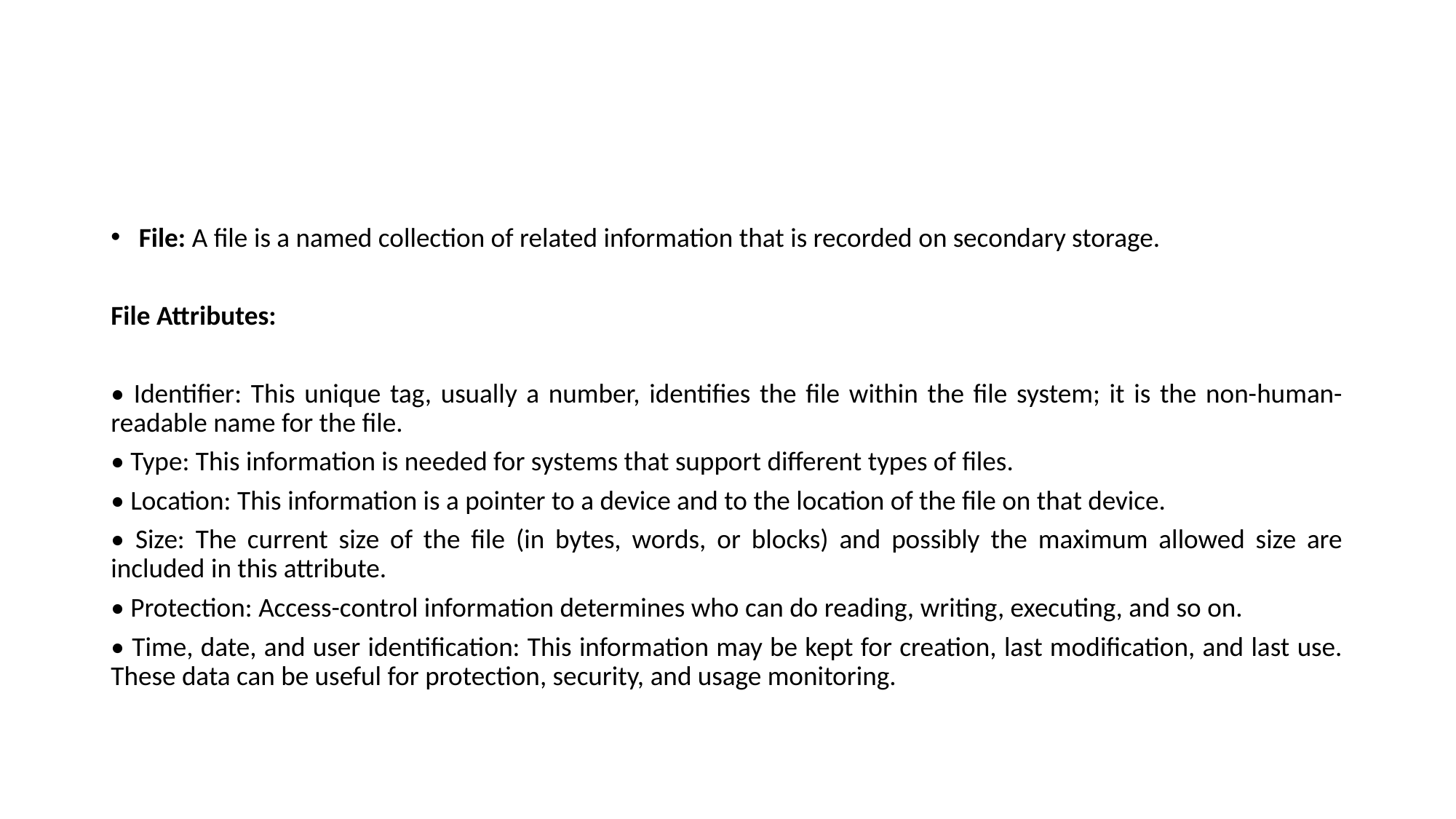

#
File: A file is a named collection of related information that is recorded on secondary storage.

File Attributes:

• Identifier: This unique tag, usually a number, identifies the file within the file system; it is the non-human-readable name for the file.
• Type: This information is needed for systems that support different types of files.
• Location: This information is a pointer to a device and to the location of the file on that device.
• Size: The current size of the file (in bytes, words, or blocks) and possibly the maximum allowed size are included in this attribute.
• Protection: Access-control information determines who can do reading, writing, executing, and so on.
• Time, date, and user identification: This information may be kept for creation, last modification, and last use. These data can be useful for protection, security, and usage monitoring.